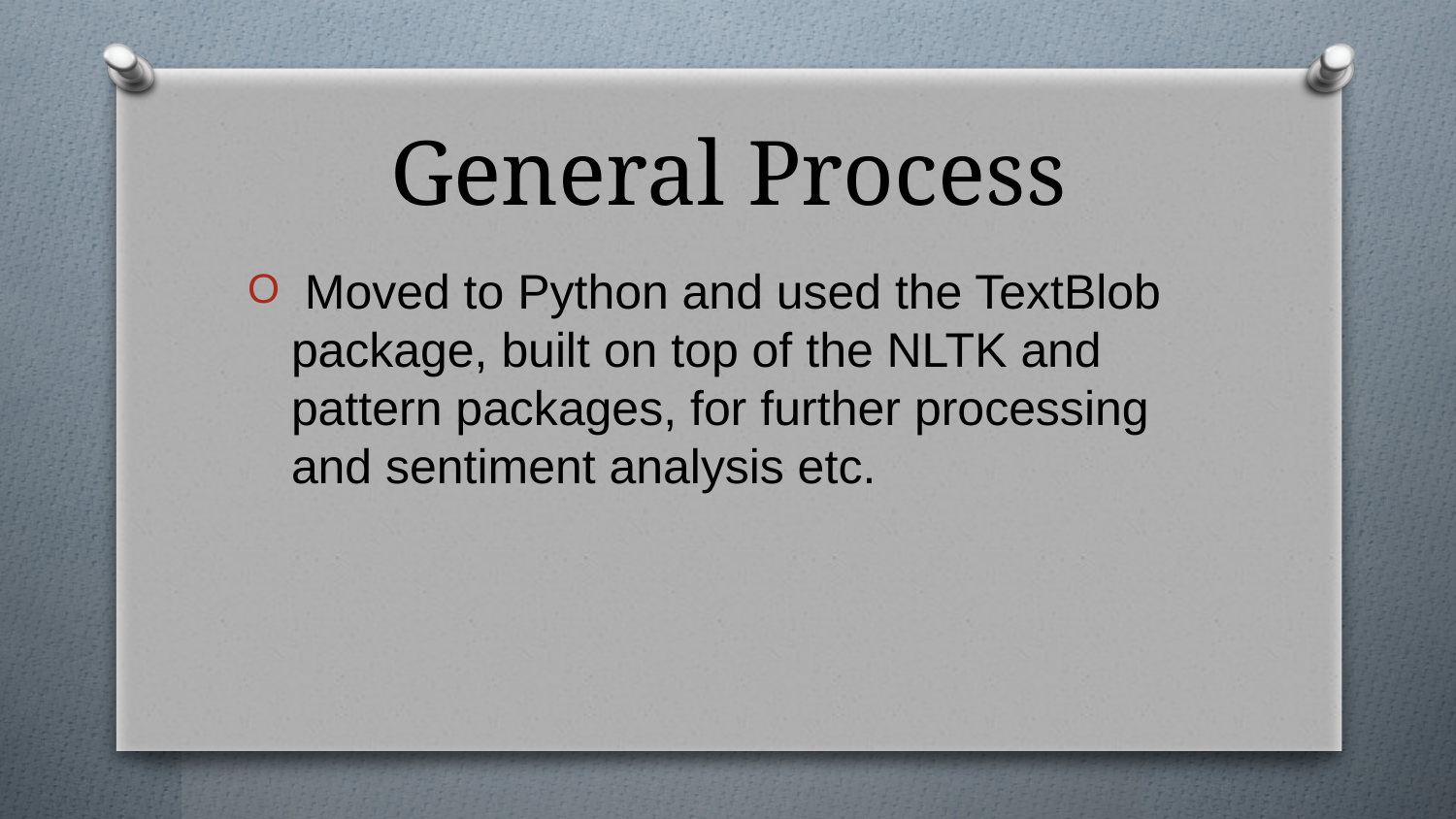

# General Process
 Moved to Python and used the TextBlob package, built on top of the NLTK and pattern packages, for further processing and sentiment analysis etc.